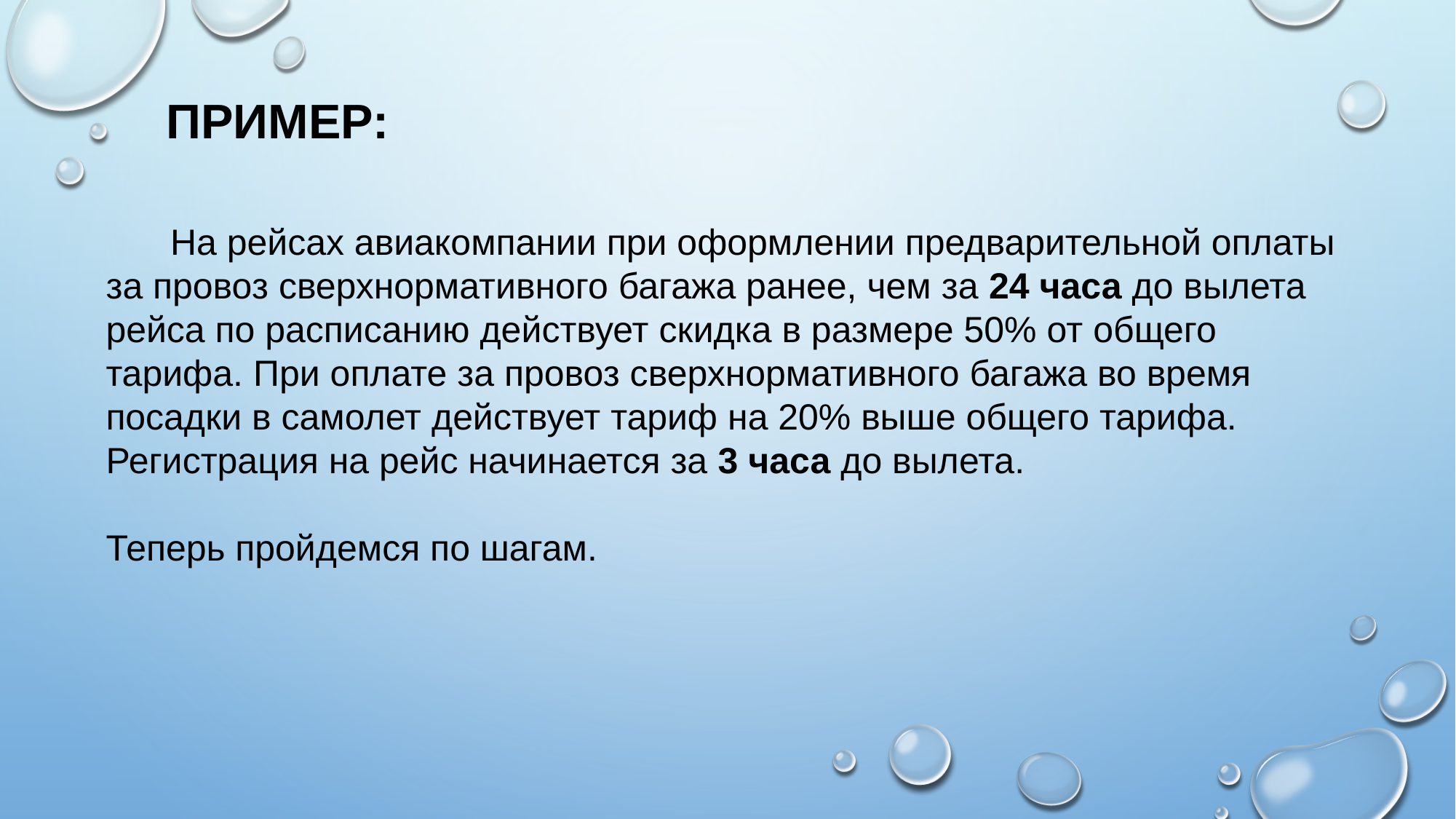

ПРИМЕР:
На рейсах авиакомпании при оформлении предварительной оплаты за провоз сверхнормативного багажа ранее, чем за 24 часа до вылета рейса по расписанию действует скидка в размере 50% от общего тарифа. При оплате за провоз сверхнормативного багажа во время посадки в самолет действует тариф на 20% выше общего тарифа. Регистрация на рейс начинается за 3 часа до вылета.
Теперь пройдемся по шагам.